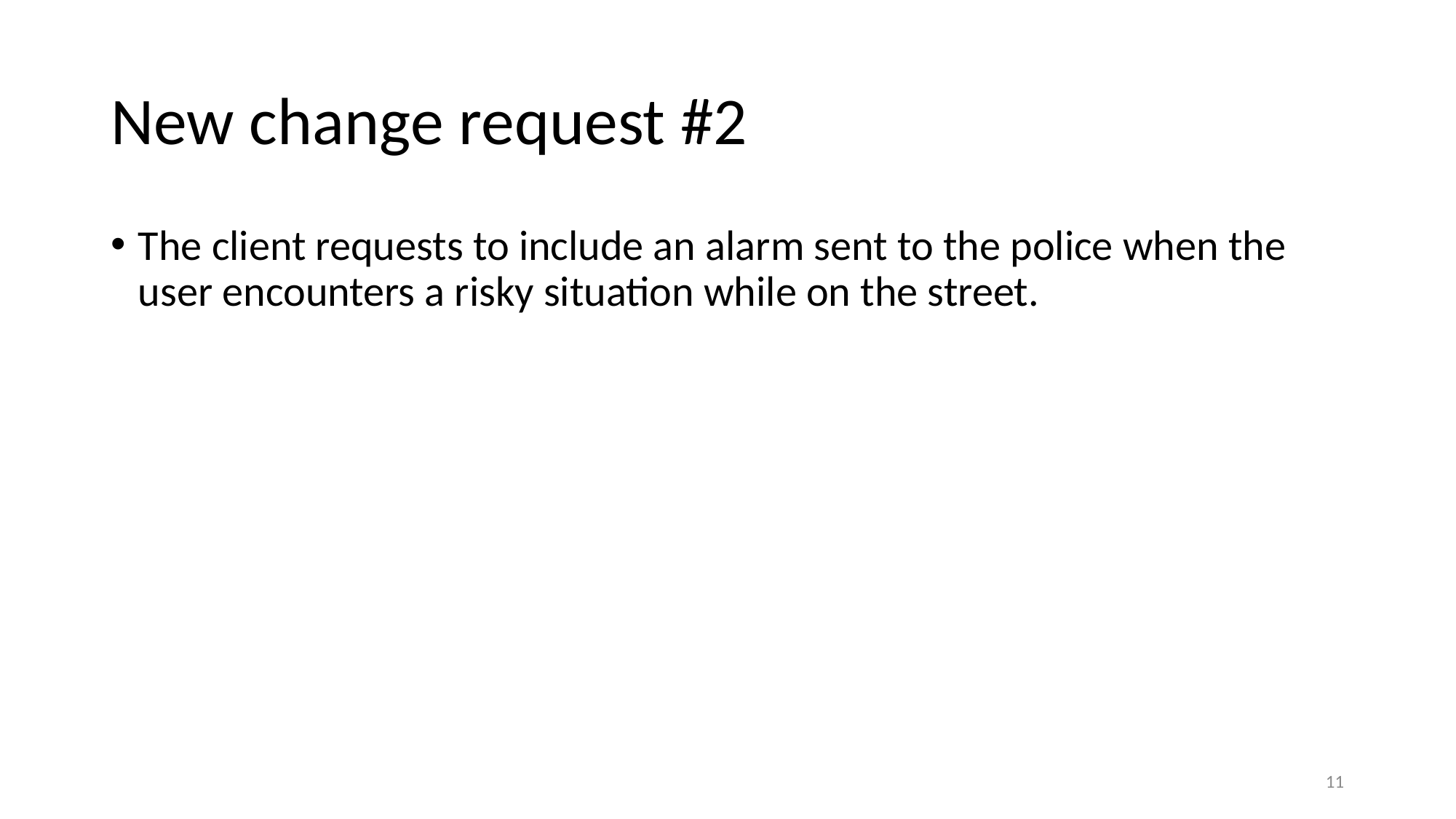

# New change request #2
The client requests to include an alarm sent to the police when the user encounters a risky situation while on the street.
11